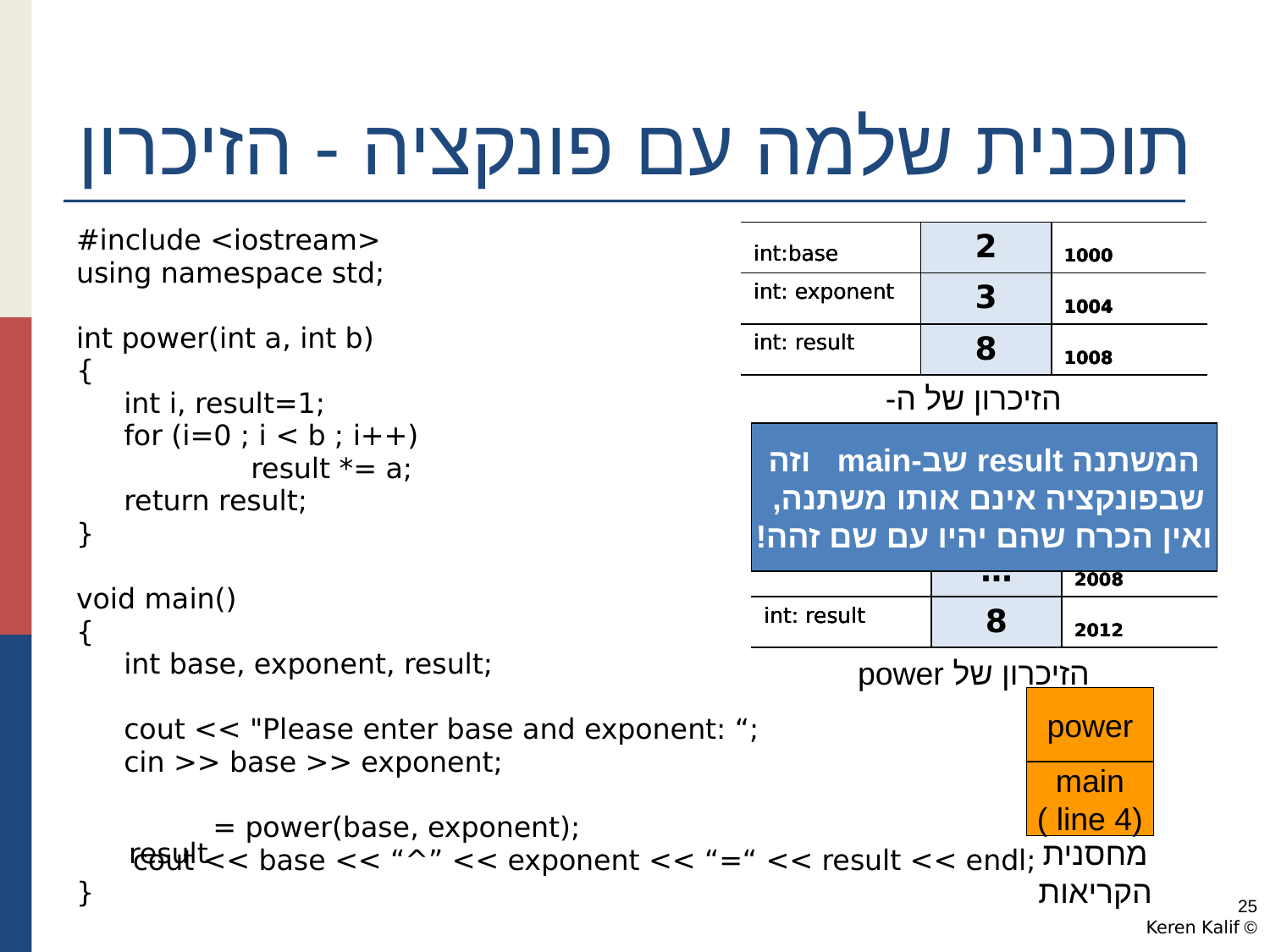

# תוכנית שלמה עם פונקציה - הזיכרון
#include <iostream>
using namespace std;

int power(int a, int b)
{
	int i, result=1;
	for (i=0 ; i < b ; i++)
		result *= a;
	return result;
}

void main()
{
	int base, exponent, result;

	cout << "Please enter base and exponent: “;
	cin >> base >> exponent;

	          = power(base, exponent);
	 cout << base << “^” << exponent << “=“ << result << endl;
}

| int:base | ??? | 1000 |
| --- | --- | --- |
| int: exponent | ??? | 1004 |
| int: result | ??? | 1008 |
| int:base | 2 | 1000 |
| --- | --- | --- |
| int: exponent | 3 | 1004 |
| int: result | ??? | 1008 |
| int:base | 2 | 1000 |
| --- | --- | --- |
| int: exponent | 3 | 1004 |
| int: result | 8 | 1008 |
הזיכרון של ה- main
המשתנה result שב-main   וזה
שבפונקציה אינם אותו משתנה,
ואין הכרח שהם יהיו עם שם זהה!
| int: a | 2 | 2000 |
| --- | --- | --- |
| int: b | 3 | 2004 |
| int: i | ??? | 2008 |
| int: result | ??? | 2012 |
| int: a | 2 | 2000 |
| --- | --- | --- |
| int: b | 3 | 2004 |
| int: i | … | 2008 |
| int: result | 1 | 2012 |
| int: a | 2 | 2000 |
| --- | --- | --- |
| int: b | 3 | 2004 |
| int: i | … | 2008 |
| int: result | 8 | 2012 |
הזיכרון של power
power
main
( line 4)
מחסנית הקריאות
result
25
© Keren Kalif